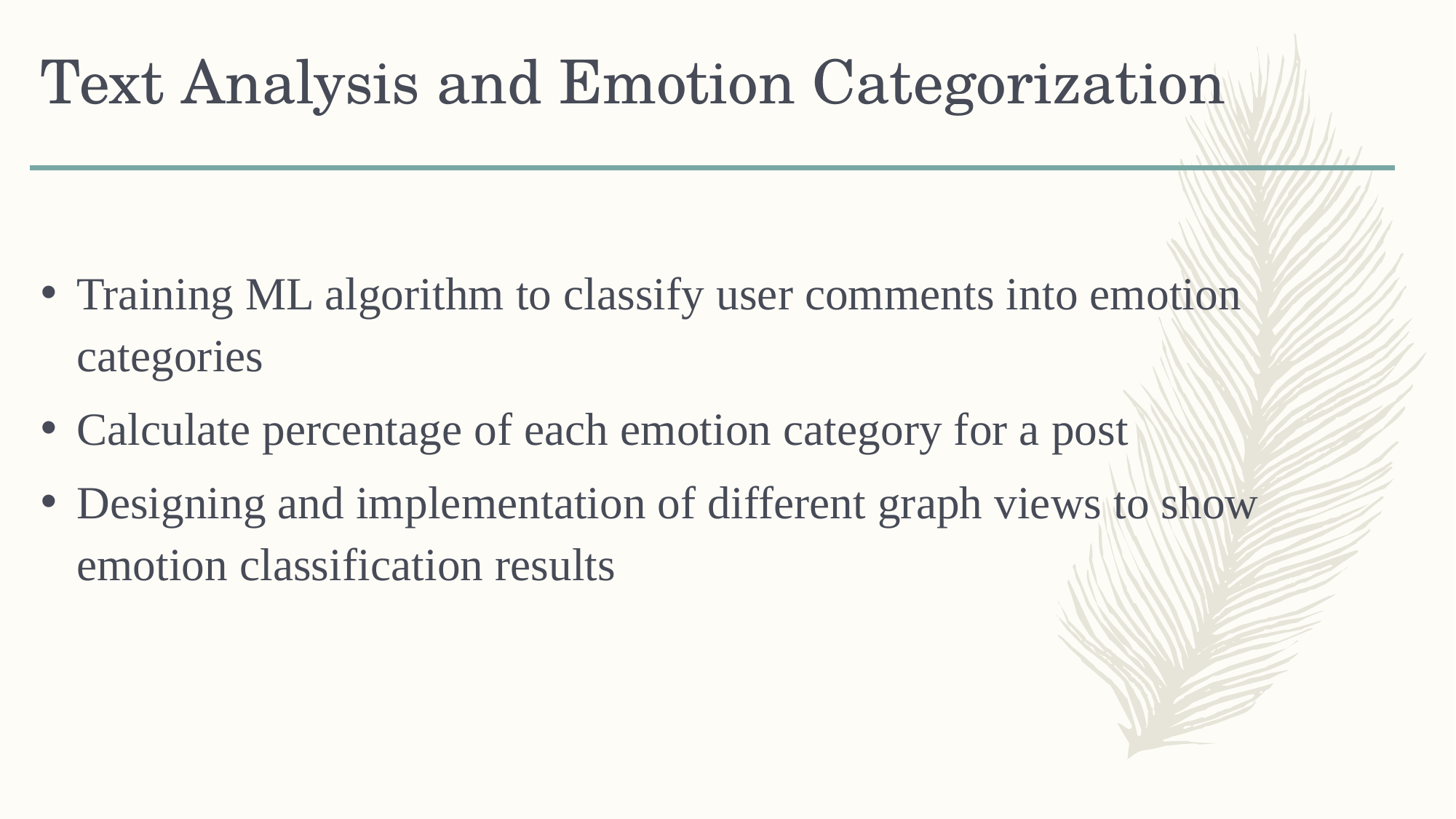

# Text Analysis and Emotion Categorization
Training ML algorithm to classify user comments into emotion categories
Calculate percentage of each emotion category for a post
Designing and implementation of different graph views to show emotion classification results